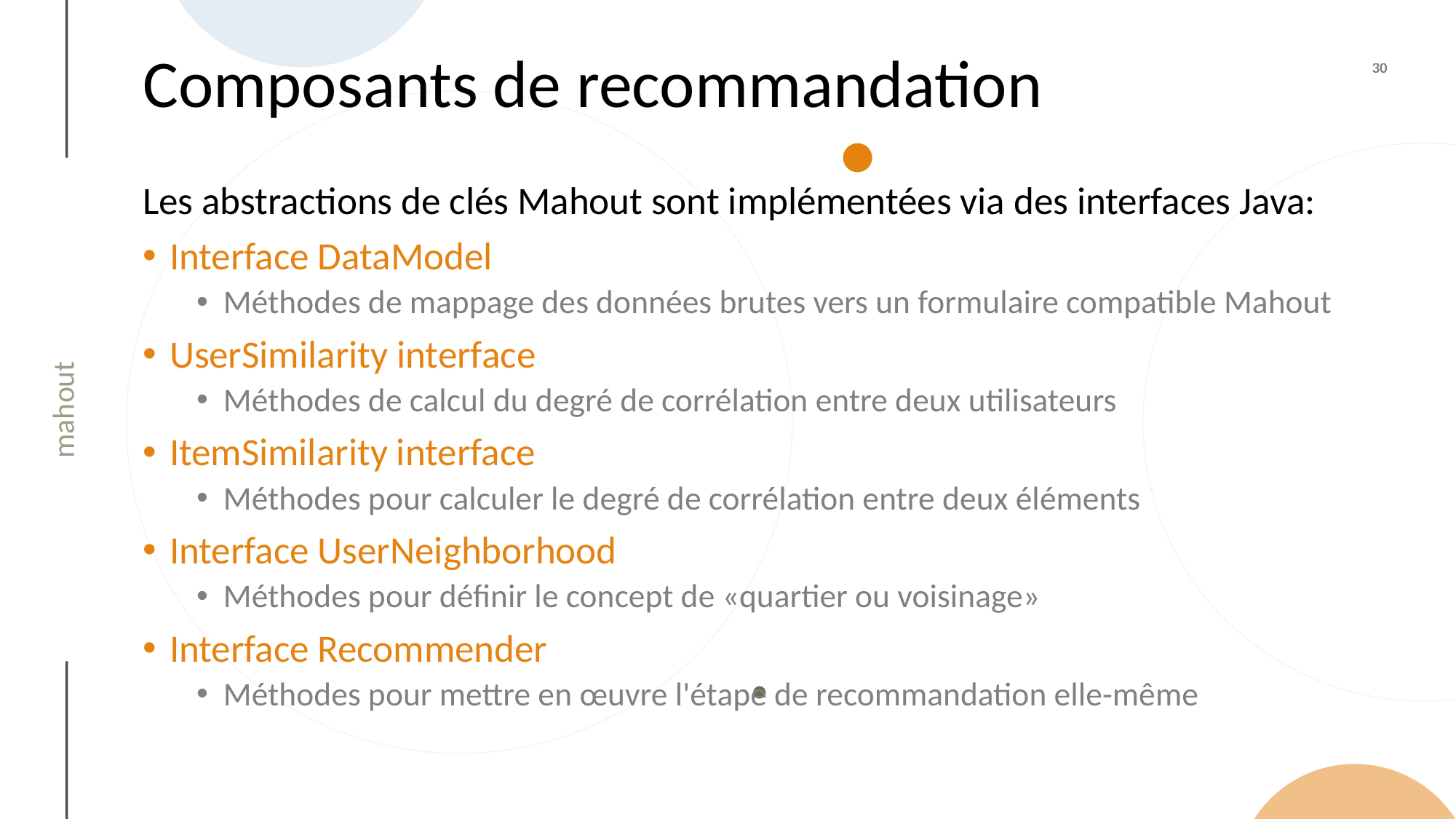

# Composants de recommandation
Les abstractions de clés Mahout sont implémentées via des interfaces Java:
Interface DataModel
Méthodes de mappage des données brutes vers un formulaire compatible Mahout
UserSimilarity interface
Méthodes de calcul du degré de corrélation entre deux utilisateurs
ItemSimilarity interface
Méthodes pour calculer le degré de corrélation entre deux éléments
Interface UserNeighborhood
Méthodes pour définir le concept de «quartier ou voisinage»
Interface Recommender
Méthodes pour mettre en œuvre l'étape de recommandation elle-même
mahout